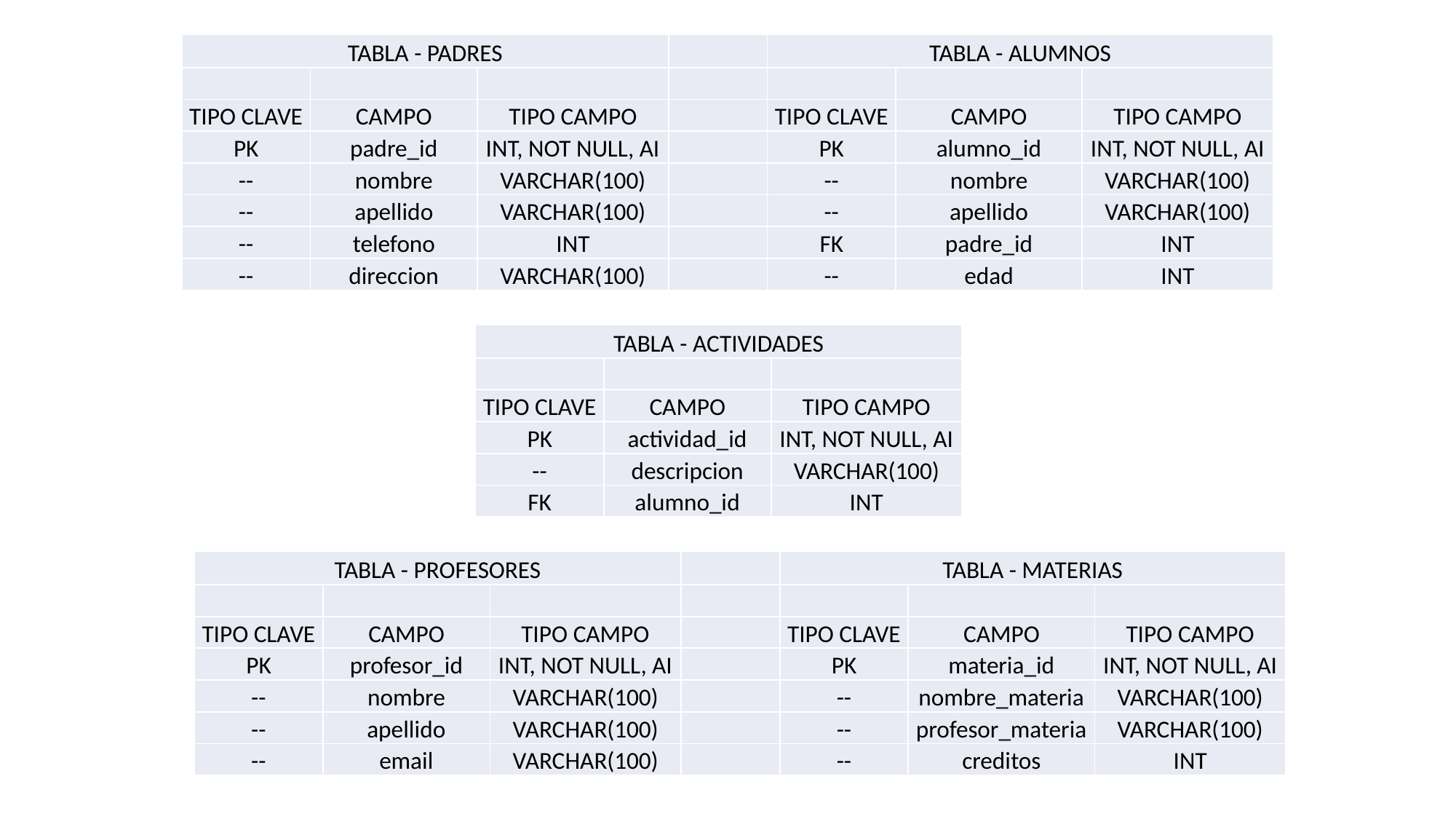

| TABLA - PADRES |  |  |  | TABLA - ALUMNOS |  |  |
| --- | --- | --- | --- | --- | --- | --- |
|  |  |  |  |  |  |  |
| TIPO CLAVE | CAMPO | TIPO CAMPO |  | TIPO CLAVE | CAMPO | TIPO CAMPO |
| PK | padre\_id | INT, NOT NULL, AI |  | PK | alumno\_id | INT, NOT NULL, AI |
| -- | nombre | VARCHAR(100) |  | -- | nombre | VARCHAR(100) |
| -- | apellido | VARCHAR(100) |  | -- | apellido | VARCHAR(100) |
| -- | telefono | INT |  | FK | padre\_id | INT |
| -- | direccion | VARCHAR(100) |  | -- | edad | INT |
| TABLA - ACTIVIDADES |  |  |
| --- | --- | --- |
|  |  |  |
| TIPO CLAVE | CAMPO | TIPO CAMPO |
| PK | actividad\_id | INT, NOT NULL, AI |
| -- | descripcion | VARCHAR(100) |
| FK | alumno\_id | INT |
| TABLA - PROFESORES |  |  |  | TABLA - MATERIAS |  |  |
| --- | --- | --- | --- | --- | --- | --- |
|  |  |  |  |  |  |  |
| TIPO CLAVE | CAMPO | TIPO CAMPO |  | TIPO CLAVE | CAMPO | TIPO CAMPO |
| PK | profesor\_id | INT, NOT NULL, AI |  | PK | materia\_id | INT, NOT NULL, AI |
| -- | nombre | VARCHAR(100) |  | -- | nombre\_materia | VARCHAR(100) |
| -- | apellido | VARCHAR(100) |  | -- | profesor\_materia | VARCHAR(100) |
| -- | email | VARCHAR(100) |  | -- | creditos | INT |